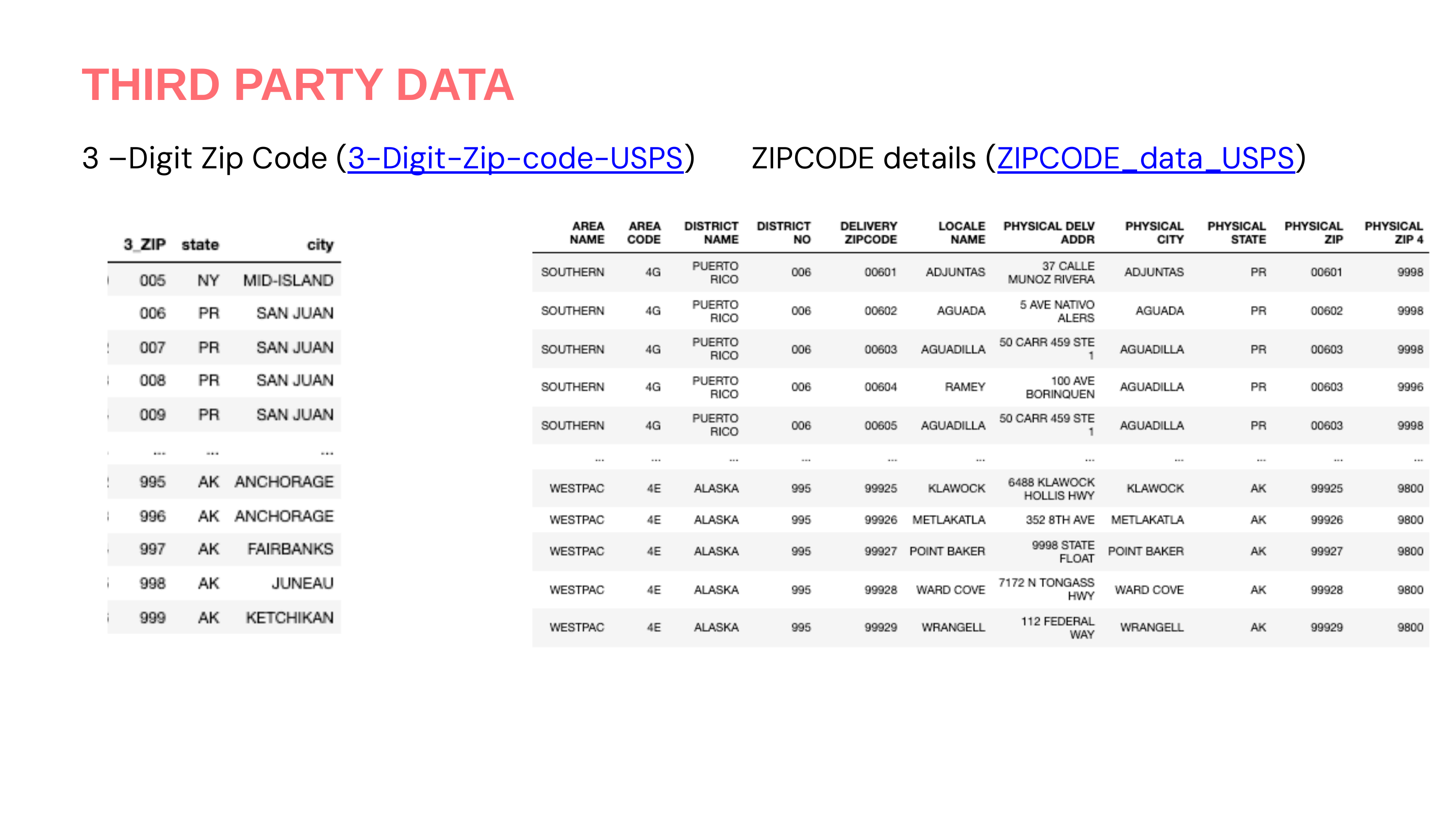

THIRD PARTY DATA
3 –Digit Zip Code (3-Digit-Zip-code-USPS)
ZIPCODE details (ZIPCODE_data_USPS)